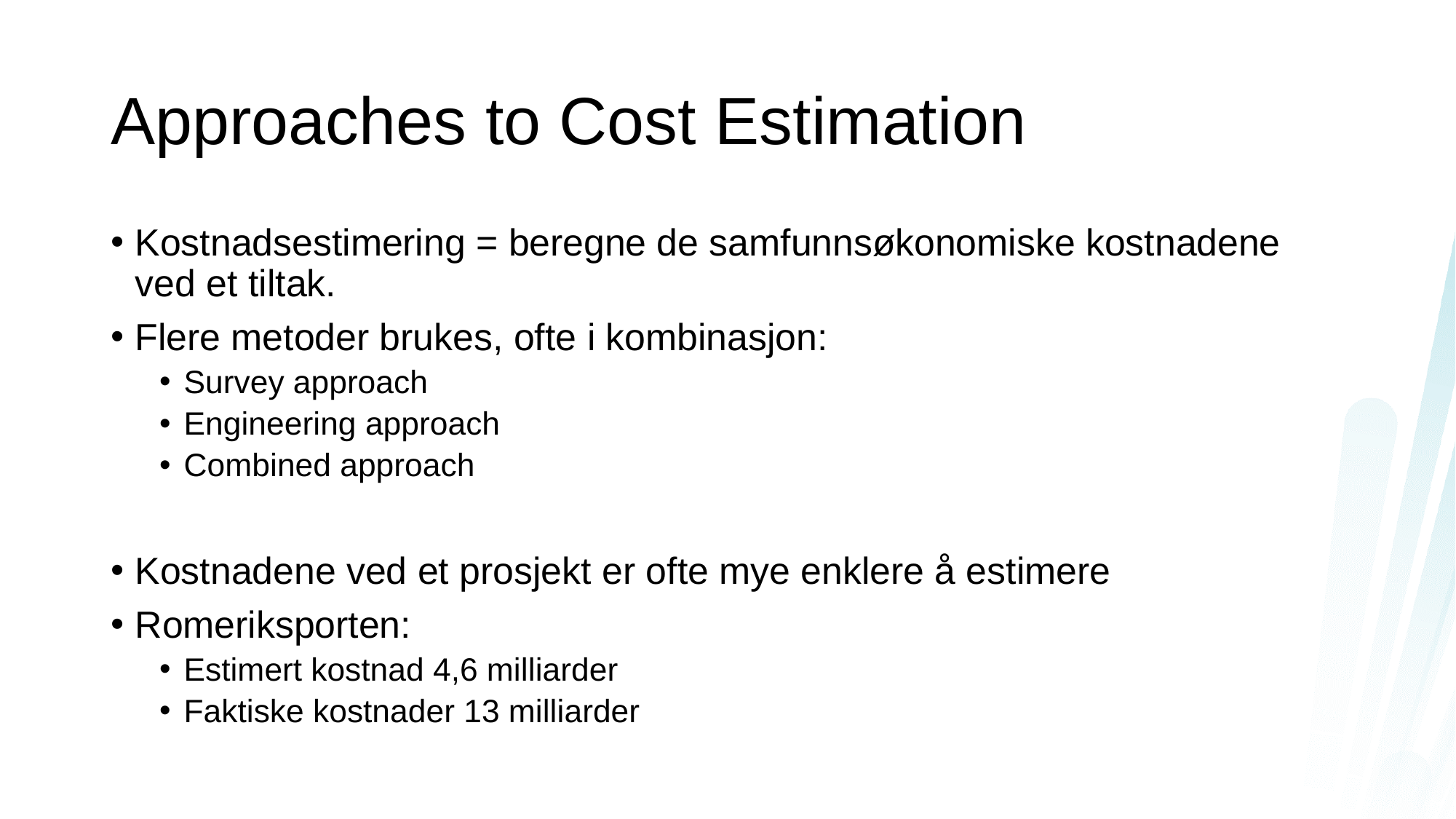

# Approaches to Cost Estimation
Kostnadsestimering = beregne de samfunnsøkonomiske kostnadene ved et tiltak.
Flere metoder brukes, ofte i kombinasjon:
Survey approach
Engineering approach
Combined approach

Kostnadene ved et prosjekt er ofte mye enklere å estimere
Romeriksporten:
Estimert kostnad 4,6 milliarder
Faktiske kostnader 13 milliarder